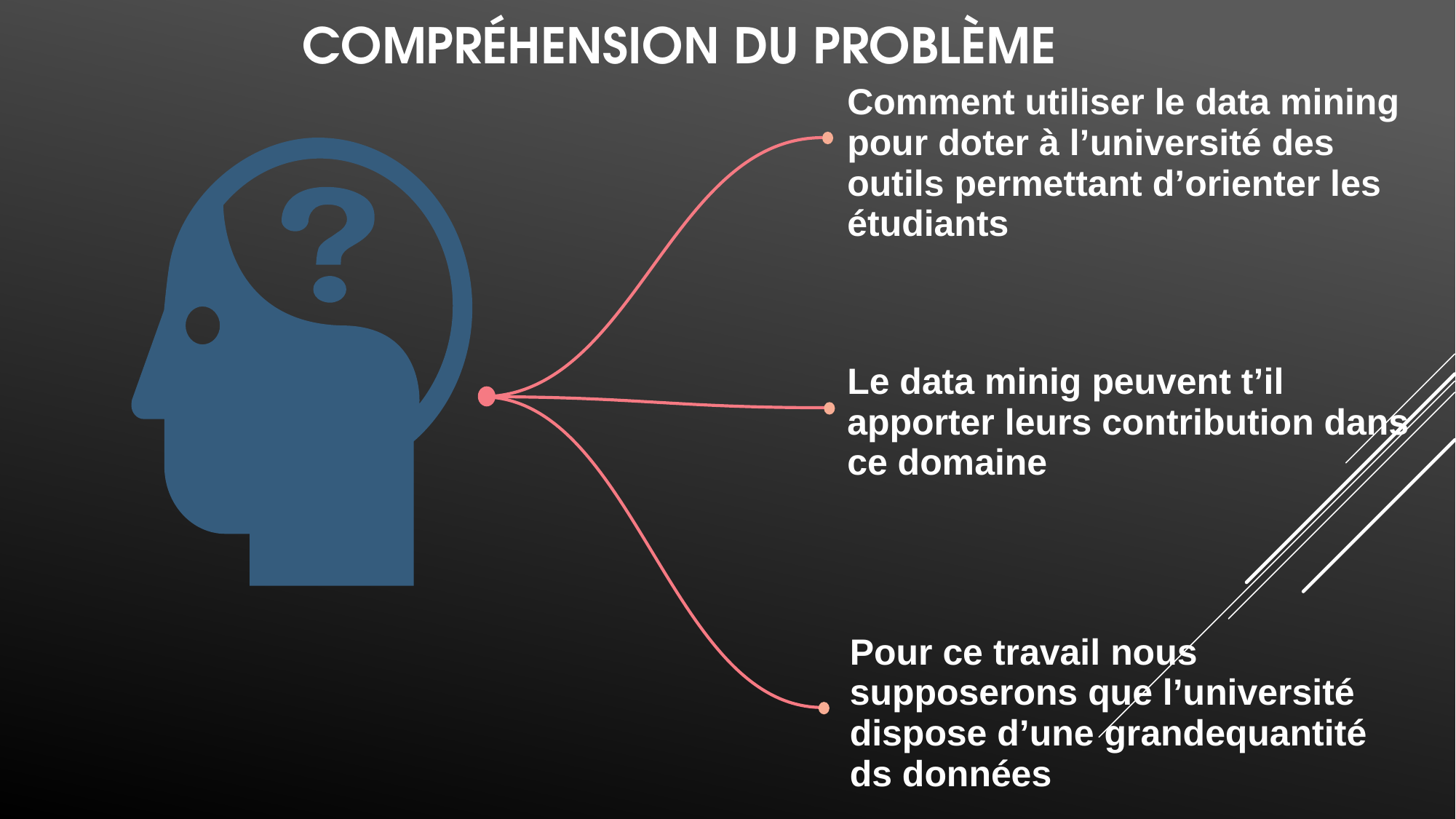

Compréhension Du Problème
Comment utiliser le data mining pour doter à l’université des outils permettant d’orienter les étudiants

Le data minig peuvent t’il apporter leurs contribution dans ce domaine

Pour ce travail nous supposerons que l’université dispose d’une grandequantité ds données